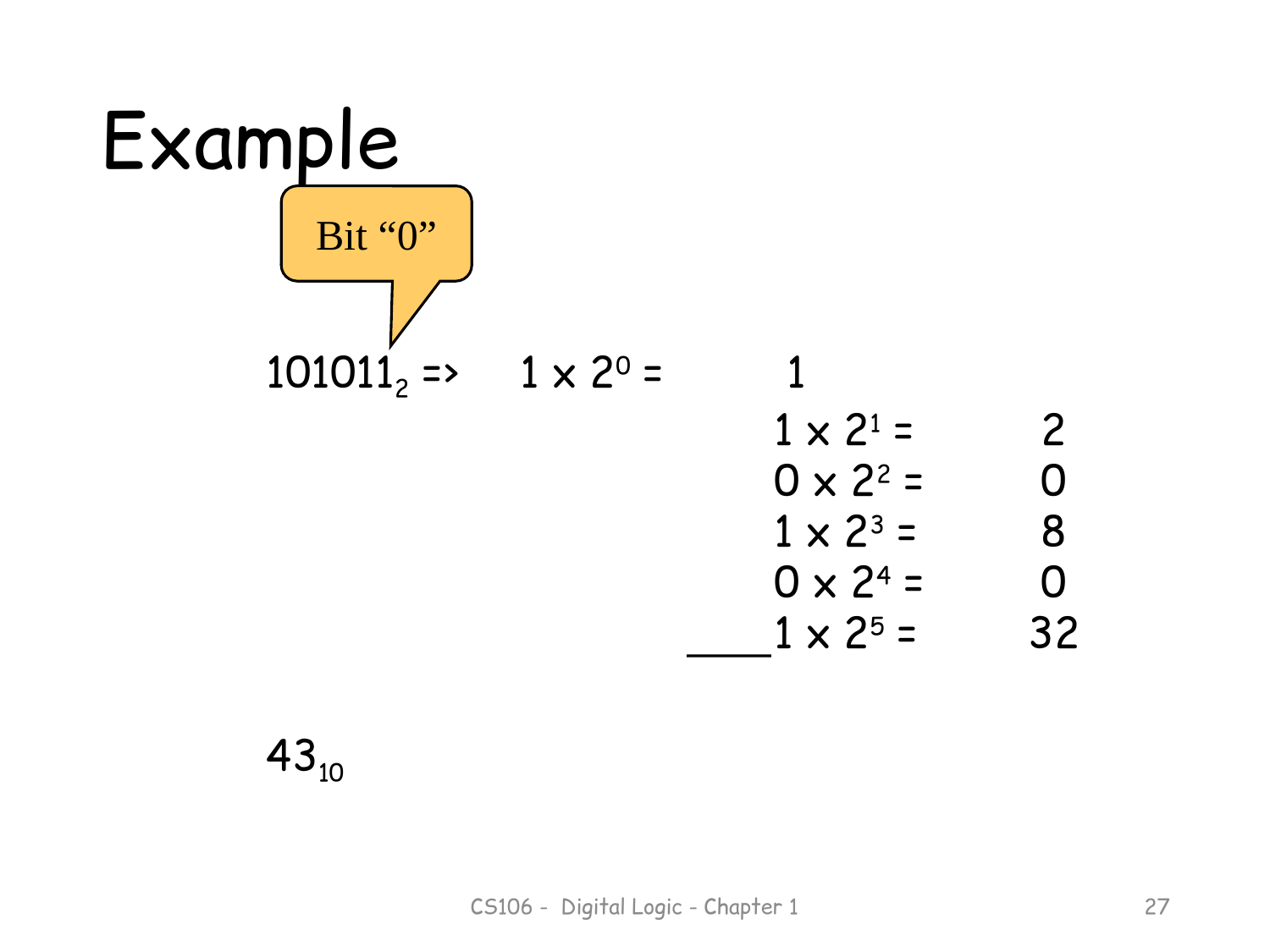

# Example
Bit “0”
1010112 => 	1 x 20 = 	 1
				1 x 21 =	 2
				0 x 22 = 	 0
				1 x 23 = 	 8
				0 x 24 =	 0
				1 x 25 = 	32
							4310

CS106 -  Digital Logic - Chapter 1
27